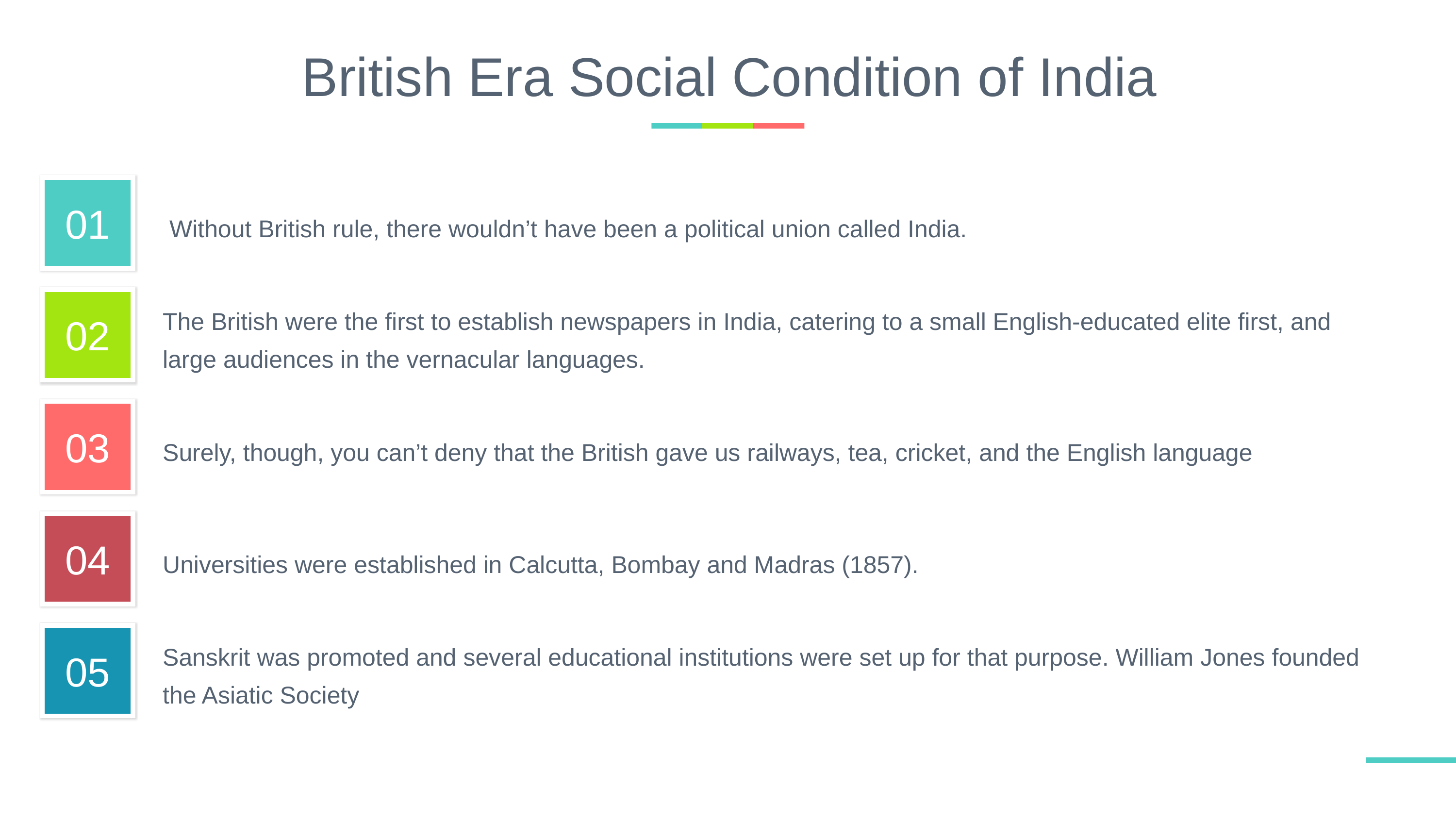

# British Era Social Condition of India
 Without British rule, there wouldn’t have been a political union called India.
The British were the first to establish newspapers in India, catering to a small English-educated elite first, and large audiences in the vernacular languages.
Surely, though, you can’t deny that the British gave us railways, tea, cricket, and the English language
Universities were established in Calcutta, Bombay and Madras (1857).
Sanskrit was promoted and several educational institutions were set up for that purpose. William Jones founded the Asiatic Society